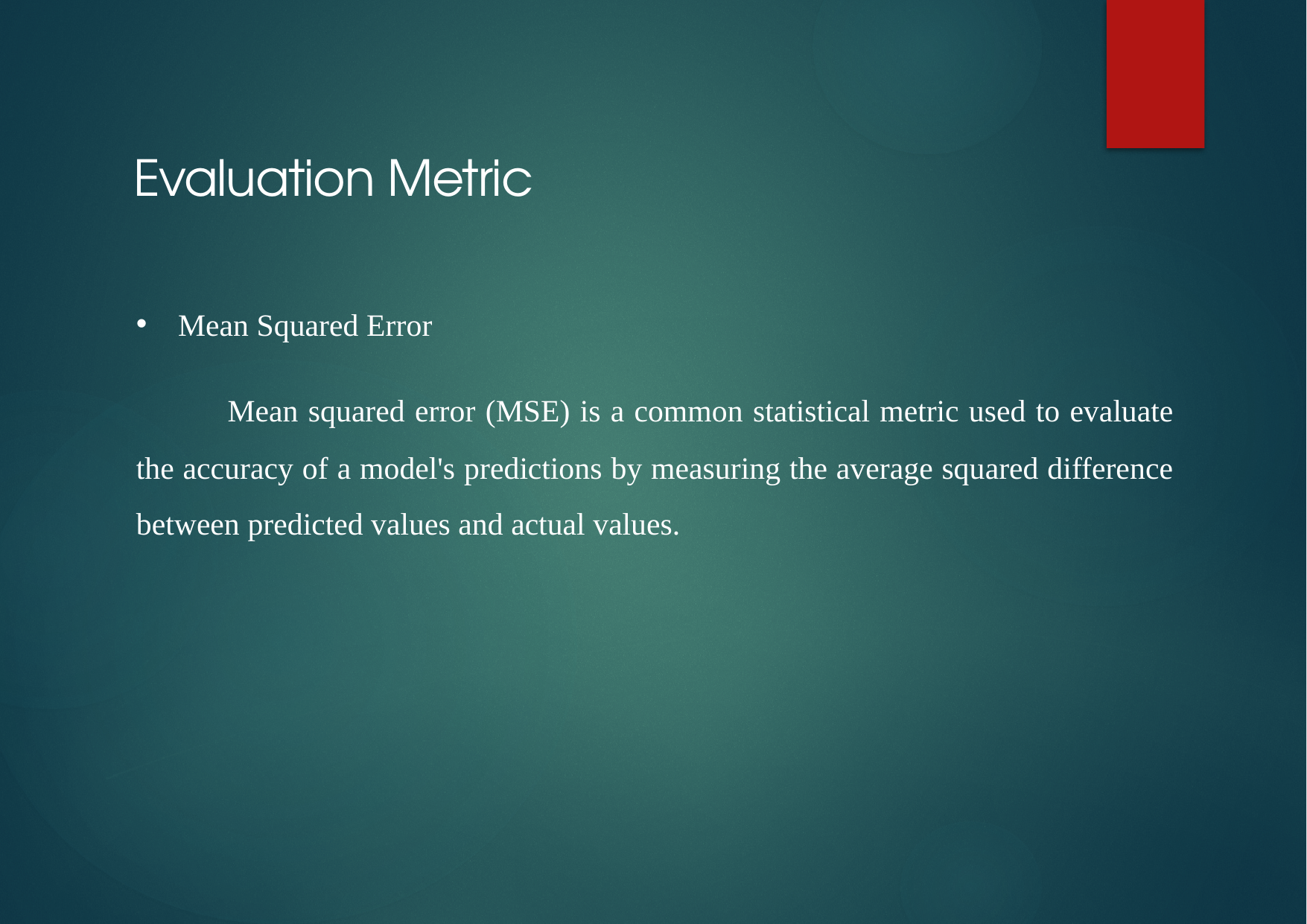

# Evaluation Metric
Mean Squared Error
        Mean squared error (MSE) is a common statistical metric used to evaluate the accuracy of a model's predictions by measuring the average squared difference between predicted values and actual values.